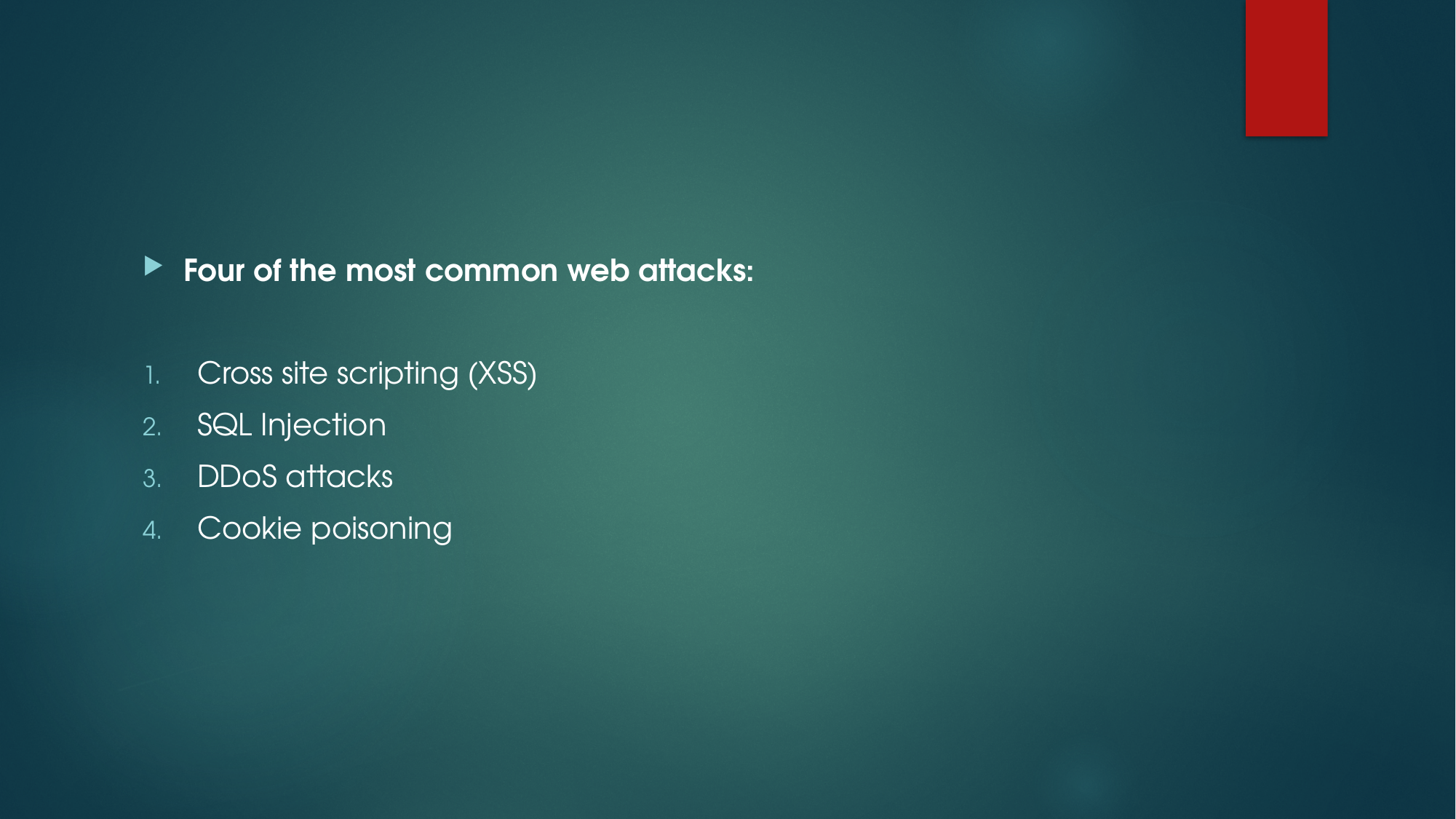

#
Four of the most common web attacks:

Cross site scripting (XSS)
SQL Injection
DDoS attacks
Cookie poisoning